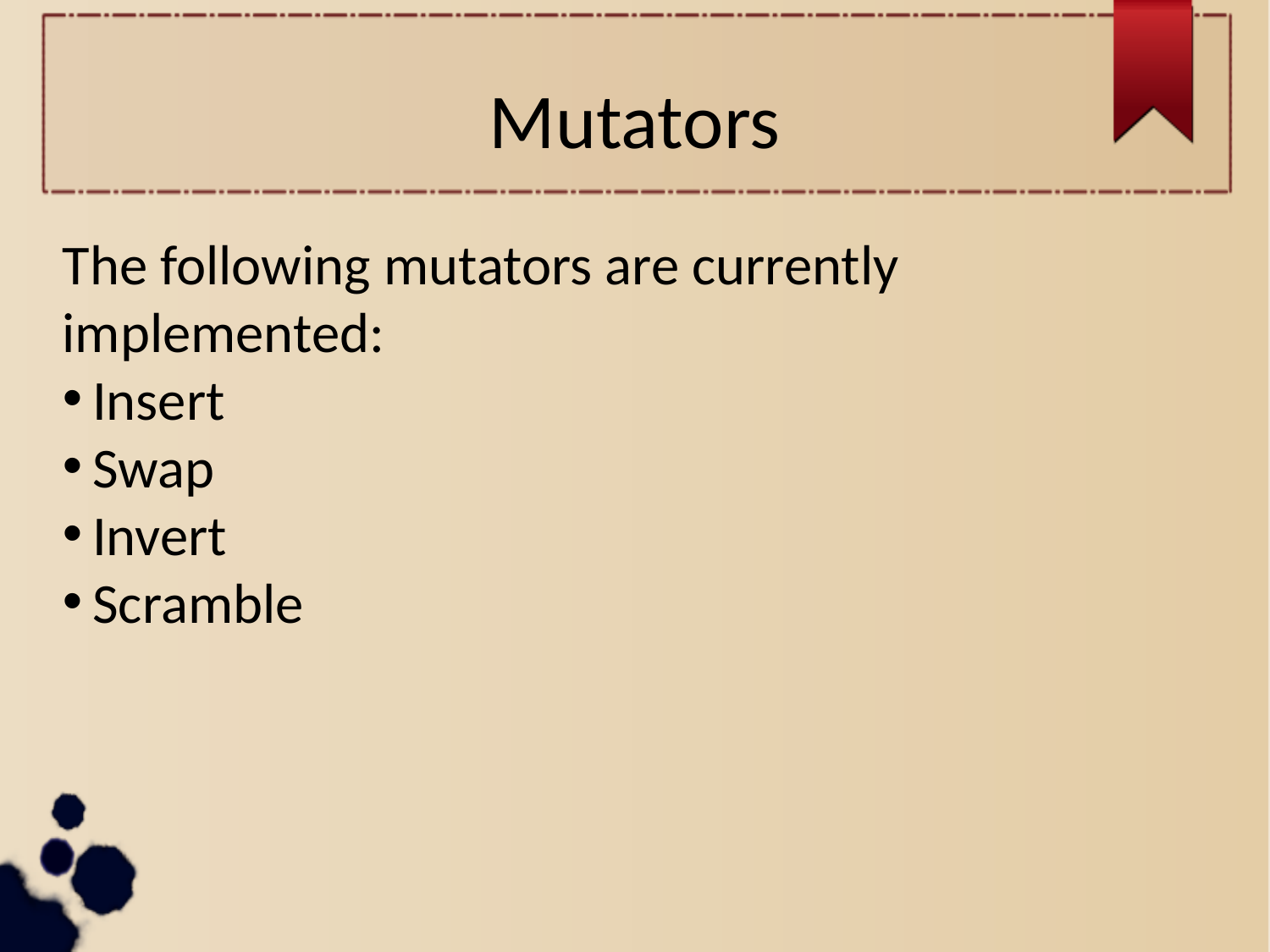

Mutators
The following mutators are currently implemented:
Insert
Swap
Invert
Scramble